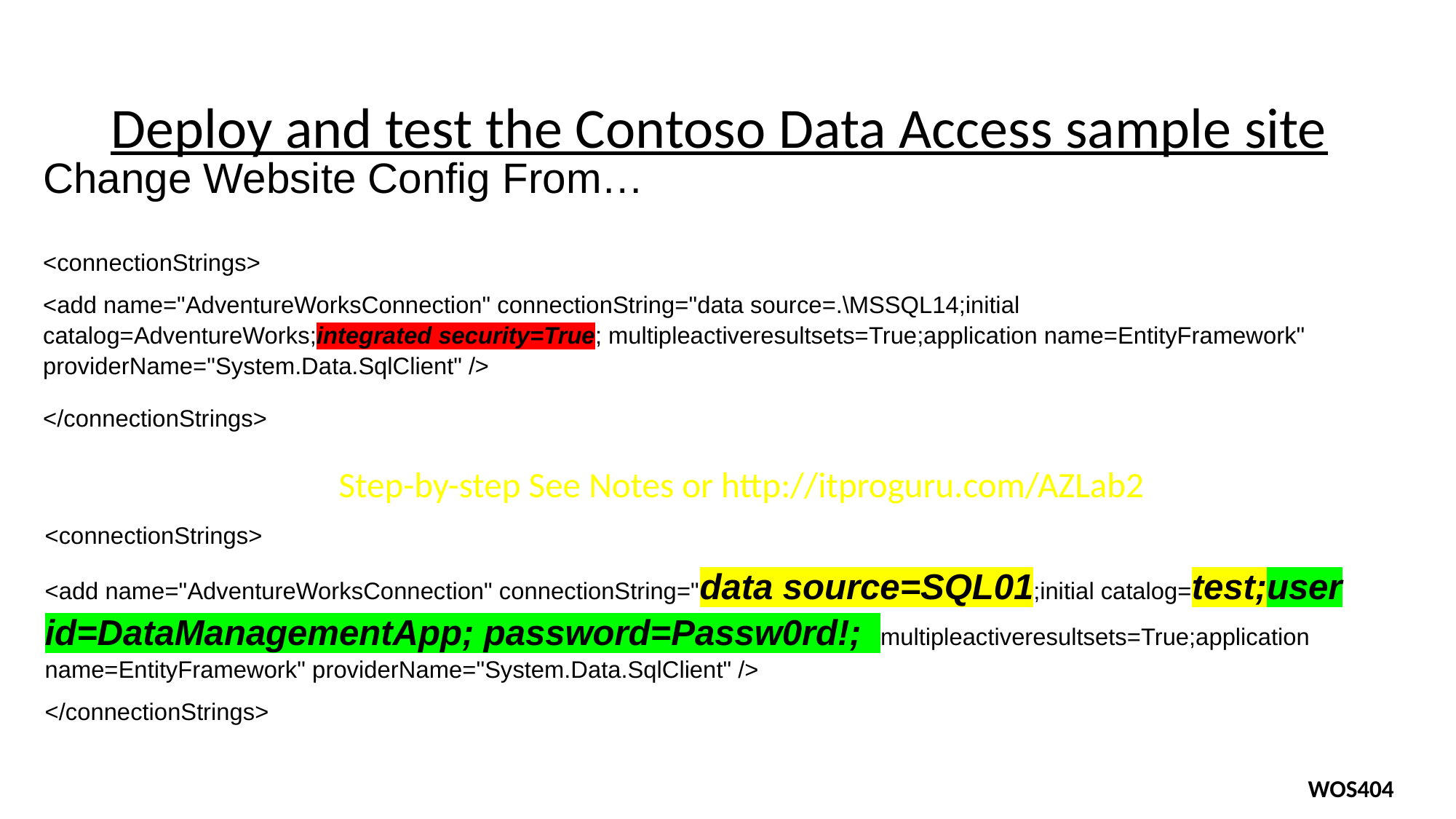

# Deploy and test the Contoso Data Access sample site
Change Website Config From…

To:

Enhancement: http://blogs.msdn.com/b/sonam_rastogi_blogs/archive/2014/05/14/update-xml-file-using-powershell.aspx
<connectionStrings>
<add name="AdventureWorksConnection" connectionString="data source=.\MSSQL14;initial catalog=AdventureWorks;integrated security=True; multipleactiveresultsets=True;application name=EntityFramework" providerName="System.Data.SqlClient" />
</connectionStrings>
Step-by-step See Notes or http://itproguru.com/AZLab2
<connectionStrings>
<add name="AdventureWorksConnection" connectionString="data source=SQL01;initial catalog=test;user id=DataManagementApp; password=Passw0rd!;  multipleactiveresultsets=True;application name=EntityFramework" providerName="System.Data.SqlClient" />
</connectionStrings>
@ ITProGuru      #TR21WOS404